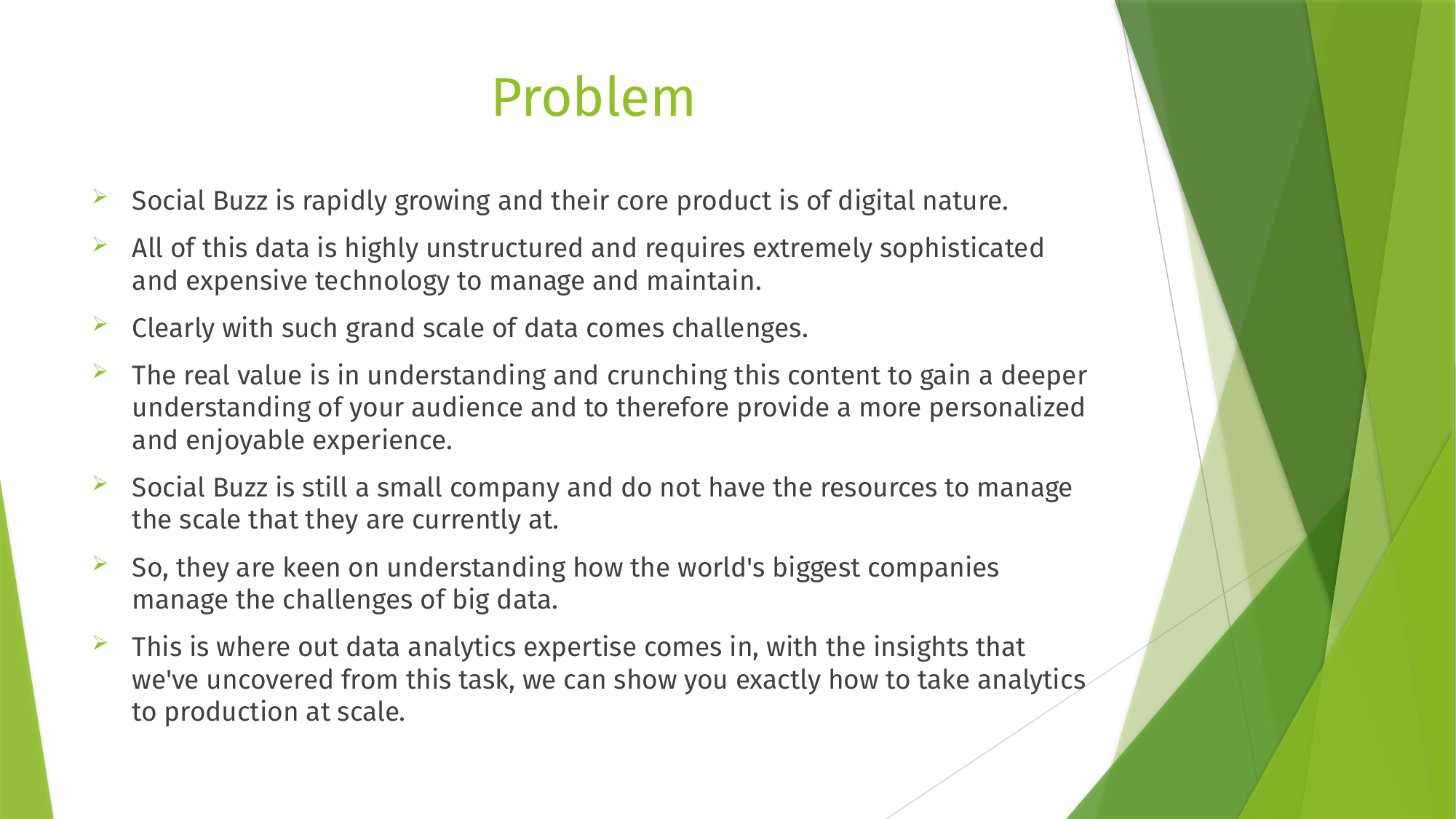

# Problem
Social Buzz is rapidly growing and their core product is of digital nature.
All of this data is highly unstructured and requires extremely sophisticated and expensive technology to manage and maintain.
Clearly with such grand scale of data comes challenges.
The real value is in understanding and crunching this content to gain a deeper understanding of your audience and to therefore provide a more personalized and enjoyable experience.
Social Buzz is still a small company and do not have the resources to manage the scale that they are currently at.
So, they are keen on understanding how the world's biggest companies manage the challenges of big data.
This is where out data analytics expertise comes in, with the insights that we've uncovered from this task, we can show you exactly how to take analytics to production at scale.